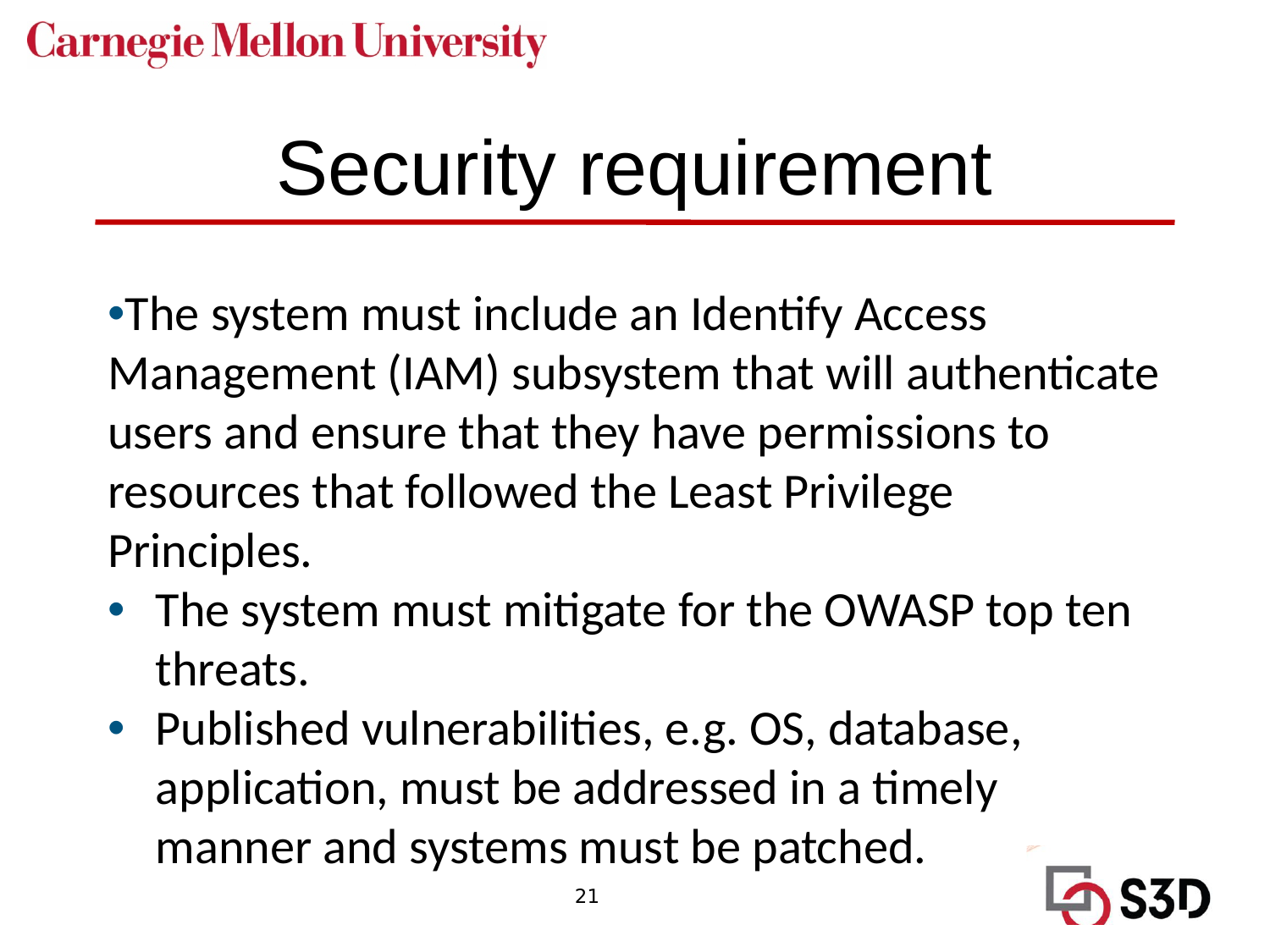

# Security requirement
The system must include an Identify Access Management (IAM) subsystem that will authenticate users and ensure that they have permissions to resources that followed the Least Privilege Principles.
The system must mitigate for the OWASP top ten threats.
Published vulnerabilities, e.g. OS, database, application, must be addressed in a timely manner and systems must be patched.